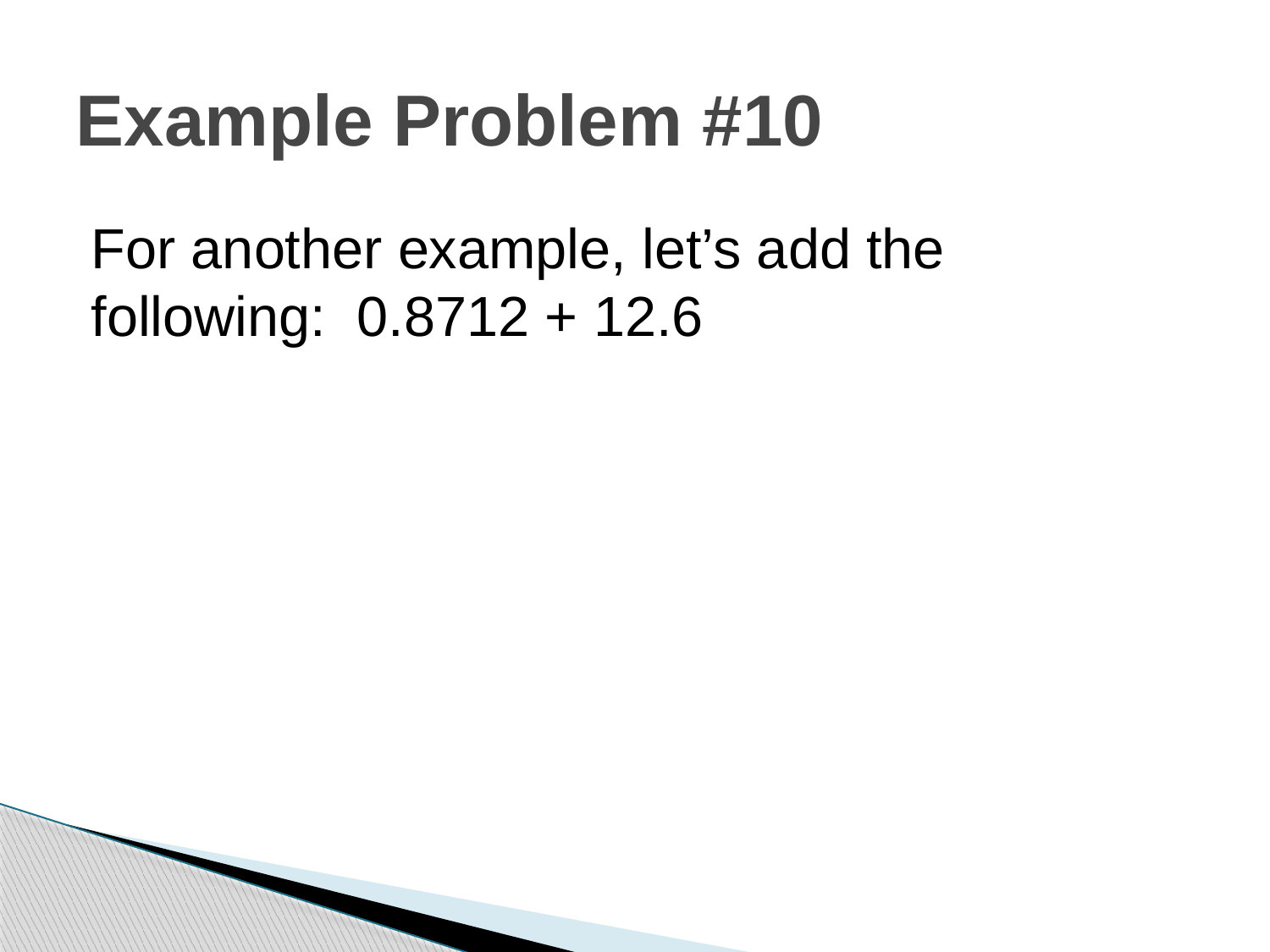

# Example Problem #10
For another example, let’s add the following:  0.8712 + 12.6